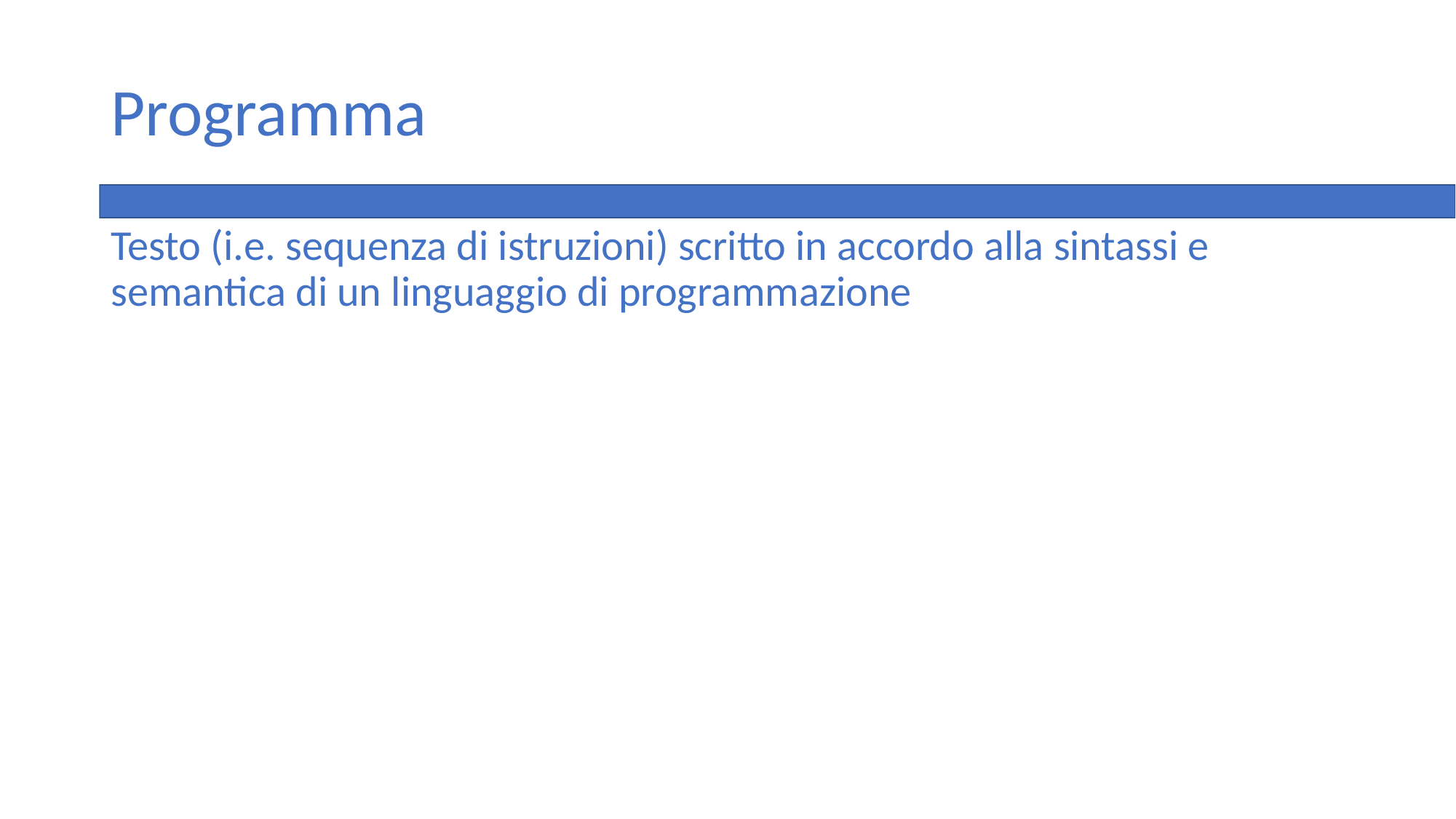

# Programma
Testo (i.e. sequenza di istruzioni) scritto in accordo alla sintassi e semantica di un linguaggio di programmazione